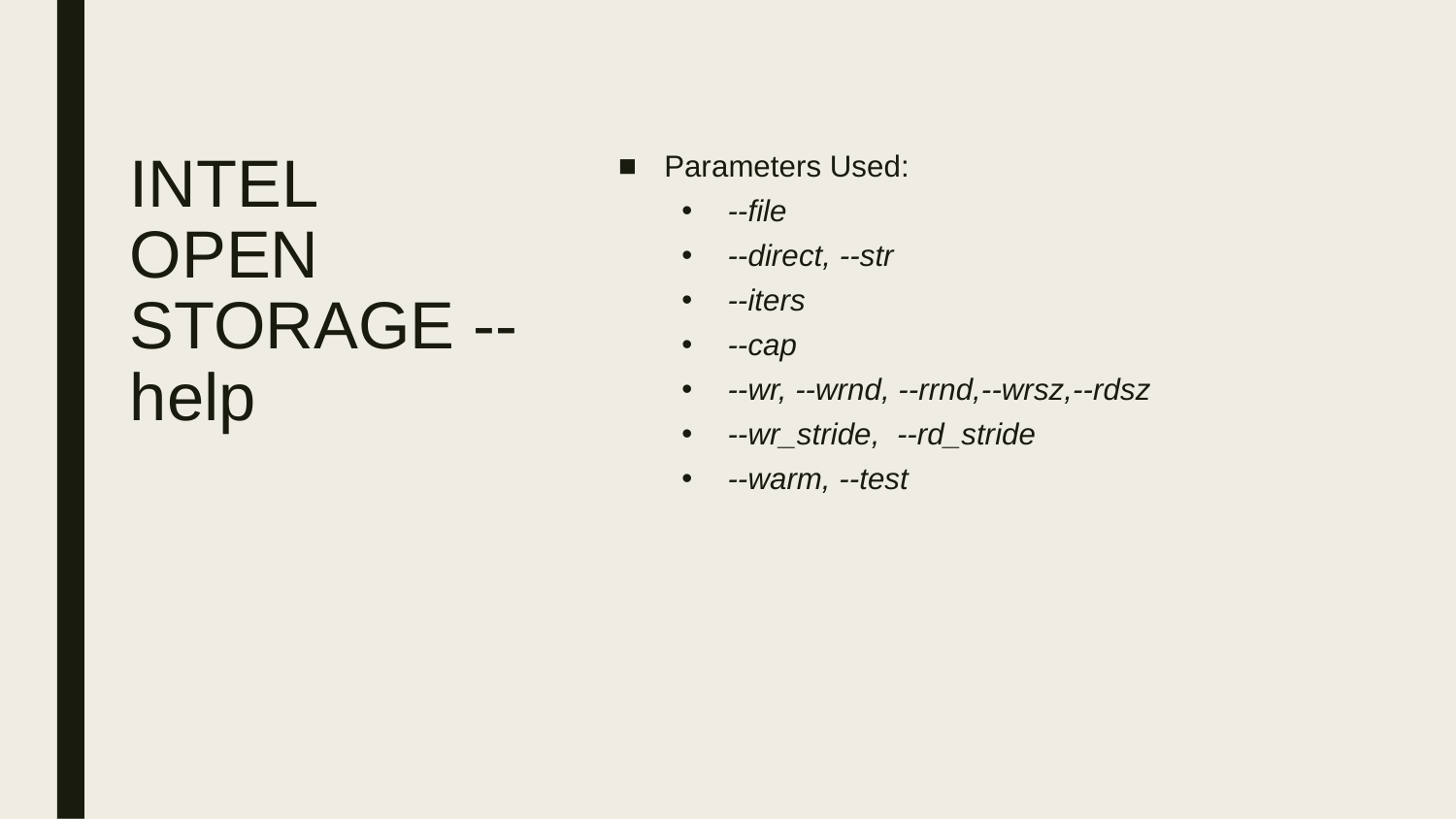

Parameters Used:
--file
--direct, --str
--iters
--cap
--wr, --wrnd, --rrnd,--wrsz,--rdsz
--wr_stride,  --rd_stride
--warm, --test

# INTEL OPEN STORAGE --help